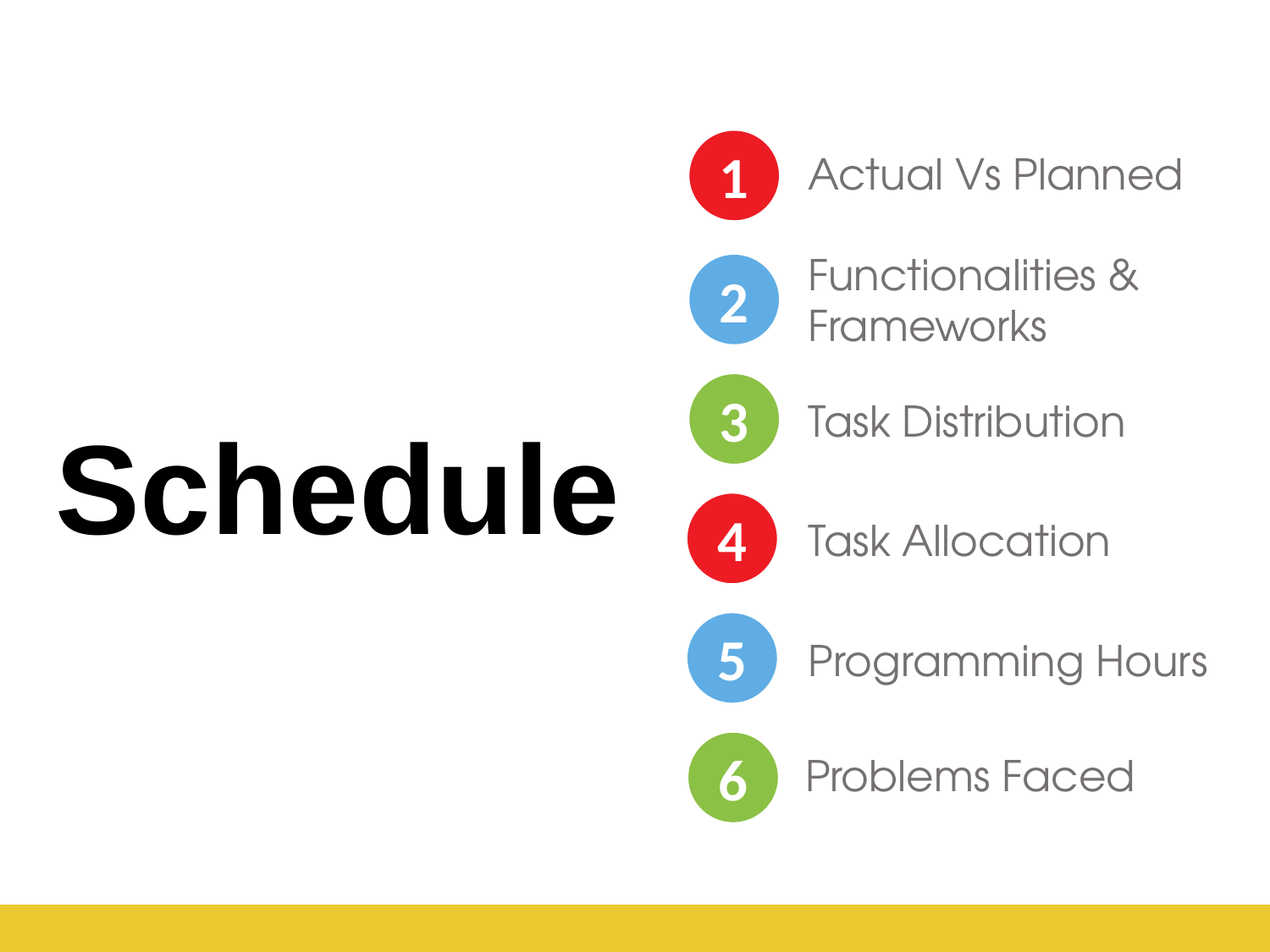

1
Actual Vs Planned

Functionalities & Frameworks

2
# Schedule
3
Task Distribution

4
Task Allocation

5
Programming Hours

6
Problems Faced